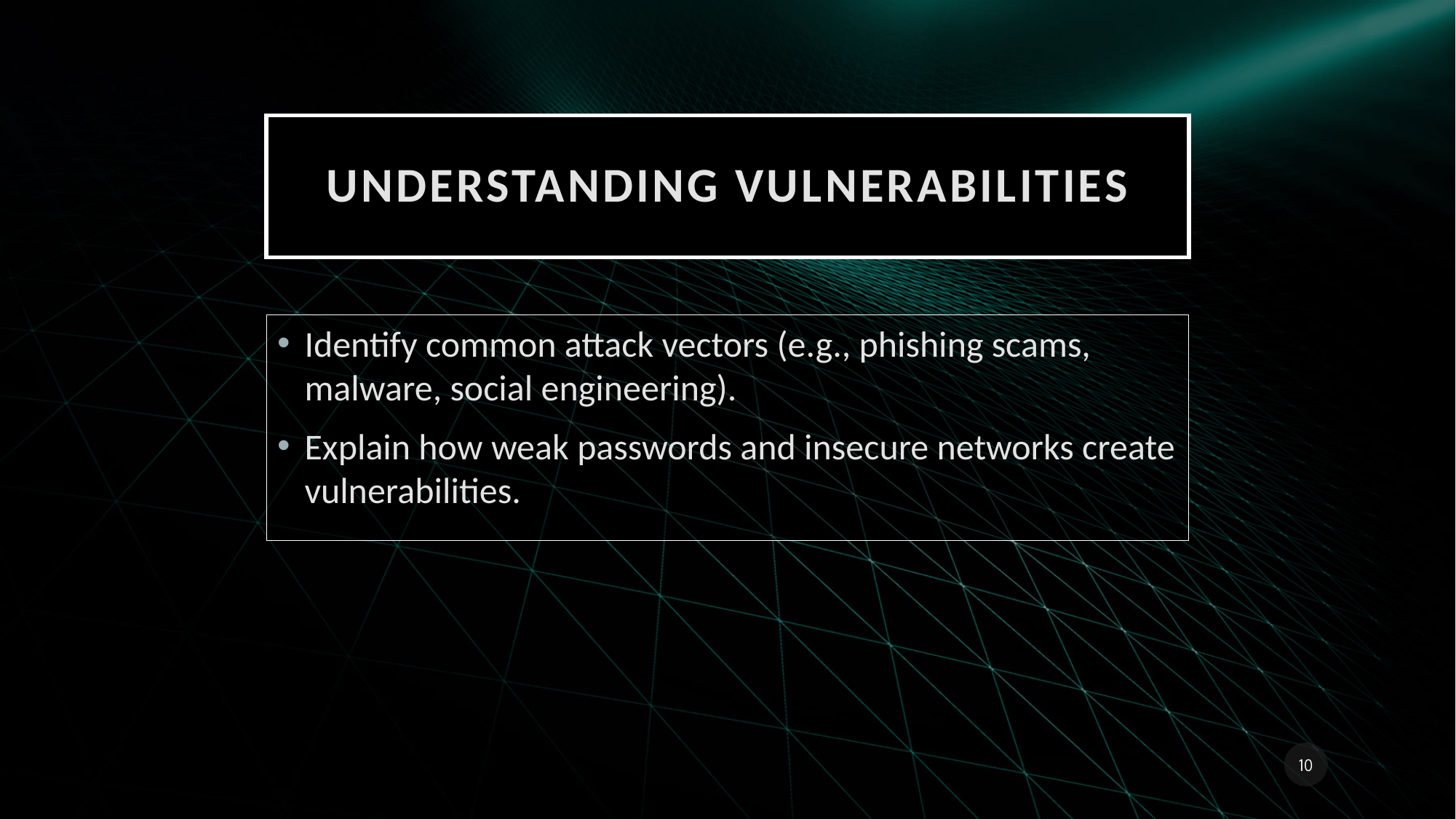

# Understanding Vulnerabilities
Identify common attack vectors (e.g., phishing scams, malware, social engineering).
Explain how weak passwords and insecure networks create vulnerabilities.
10